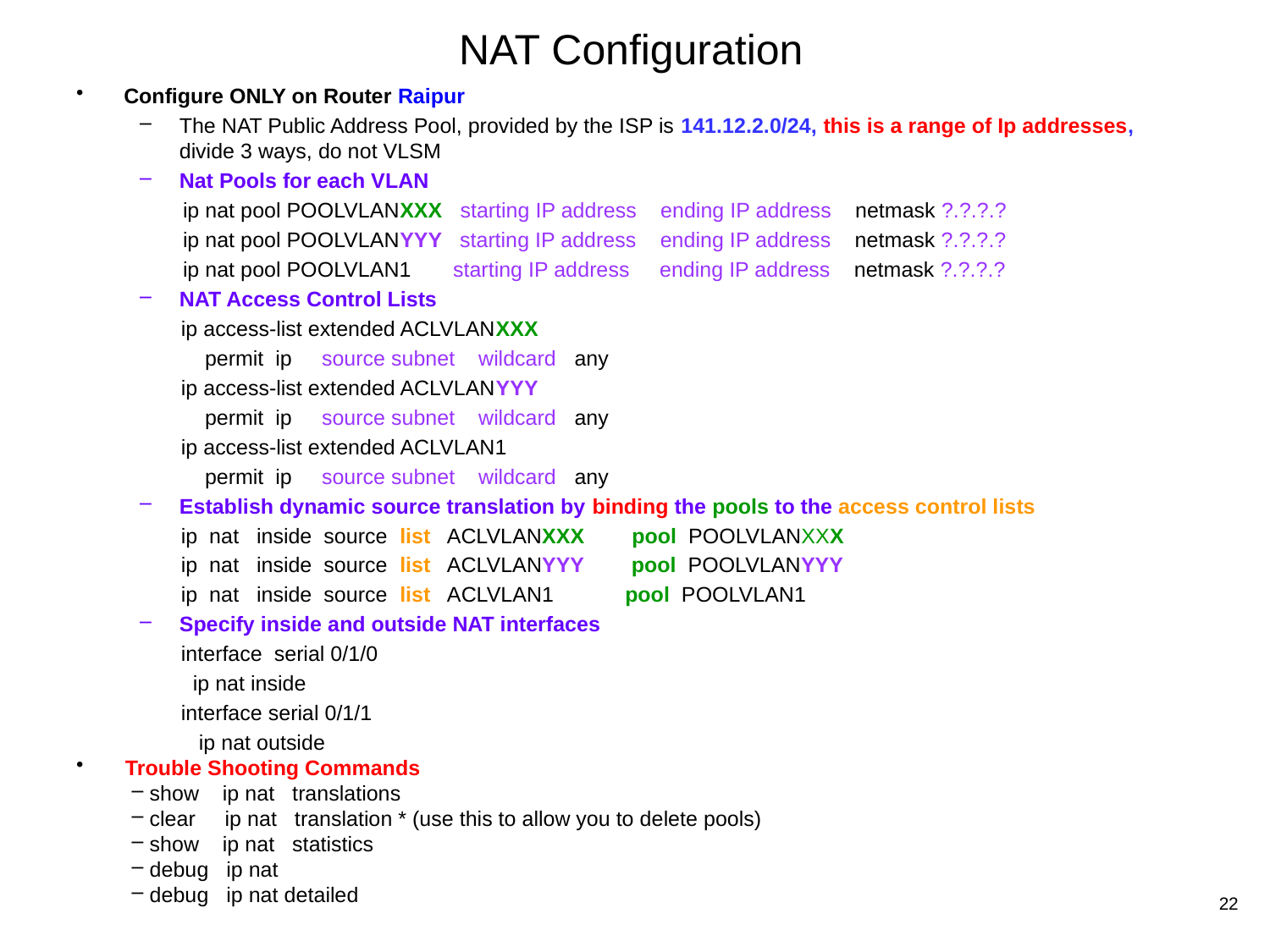

# NAT Configuration
Configure ONLY on Router Raipur
The NAT Public Address Pool, provided by the ISP is 141.12.2.0/24, this is a range of Ip addresses, divide 3 ways, do not VLSM
Nat Pools for each VLAN
                  ip nat pool POOLVLANXXX   starting IP address    ending IP address    netmask ?.?.?.?
                  ip nat pool POOLVLANYYY   starting IP address    ending IP address    netmask ?.?.?.?
                  ip nat pool POOLVLAN1       starting IP address     ending IP address    netmask ?.?.?.?
NAT Access Control Lists
       ip access-list extended ACLVLANXXX
           permit  ip     source subnet    wildcard   any
       ip access-list extended ACLVLANYYY
           permit  ip     source subnet    wildcard   any
       ip access-list extended ACLVLAN1
           permit  ip     source subnet    wildcard   any
Establish dynamic source translation by binding the pools to the access control lists
       ip  nat   inside  source  list   ACLVLANXXX        pool  POOLVLANXXX
       ip  nat   inside  source  list   ACLVLANYYY        pool  POOLVLANYYY
       ip  nat   inside  source  list   ACLVLAN1            pool  POOLVLAN1
Specify inside and outside NAT interfaces
       interface  serial 0/1/0
         ip nat inside
       interface serial 0/1/1
          ip nat outside
       Trouble Shooting Commands
 show    ip nat   translations
 clear     ip nat   translation * (use this to allow you to delete pools)
 show    ip nat   statistics
 debug   ip nat
 debug   ip nat detailed
22